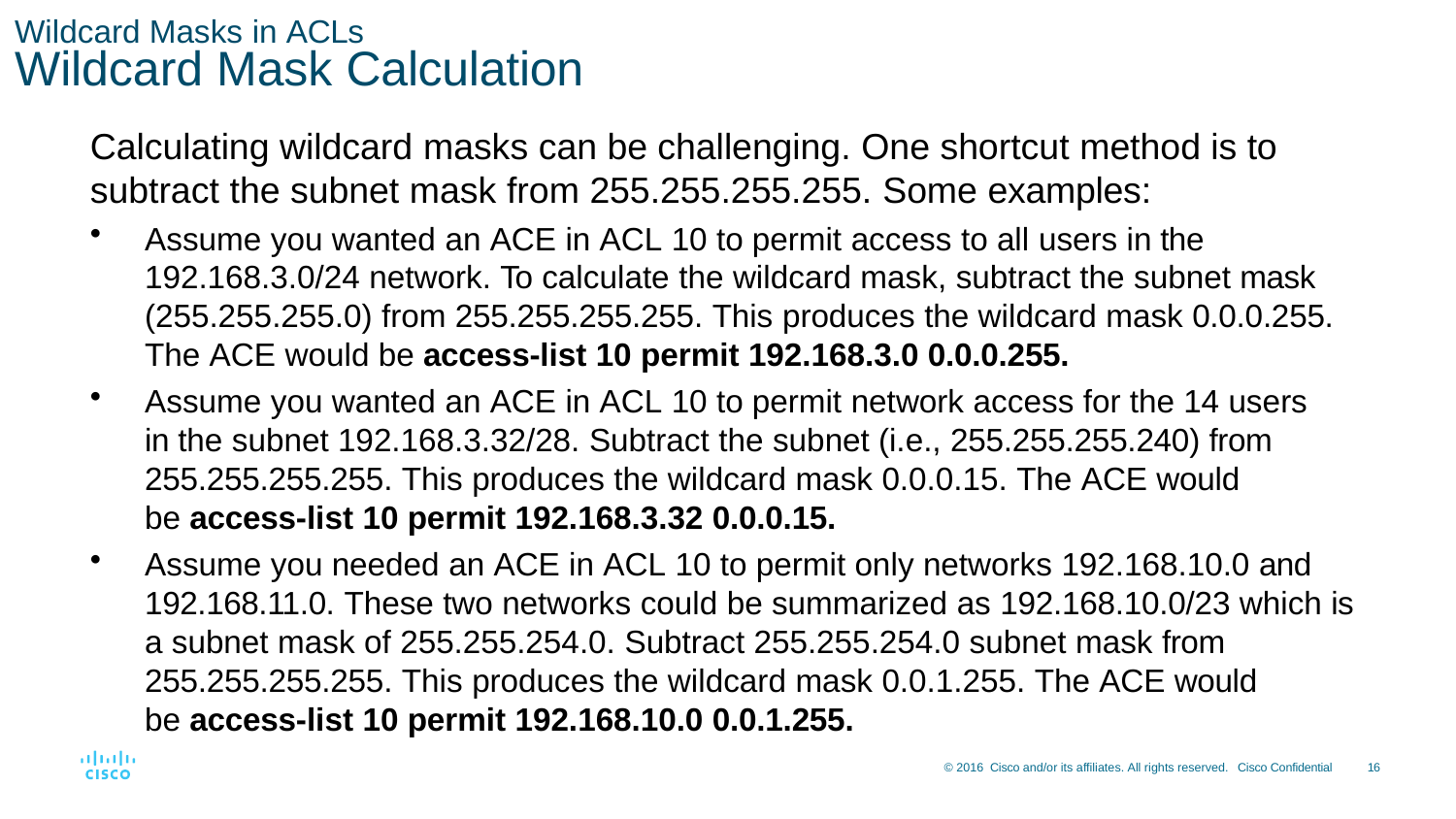

Wildcard Masks in ACLs
# Wildcard Mask Calculation
Calculating wildcard masks can be challenging. One shortcut method is to subtract the subnet mask from 255.255.255.255. Some examples:
Assume you wanted an ACE in ACL 10 to permit access to all users in the 192.168.3.0/24 network. To calculate the wildcard mask, subtract the subnet mask (255.255.255.0) from 255.255.255.255. This produces the wildcard mask 0.0.0.255.
The ACE would be access-list 10 permit 192.168.3.0 0.0.0.255.
Assume you wanted an ACE in ACL 10 to permit network access for the 14 users in the subnet 192.168.3.32/28. Subtract the subnet (i.e., 255.255.255.240) from 255.255.255.255. This produces the wildcard mask 0.0.0.15. The ACE would
be access-list 10 permit 192.168.3.32 0.0.0.15.
Assume you needed an ACE in ACL 10 to permit only networks 192.168.10.0 and 192.168.11.0. These two networks could be summarized as 192.168.10.0/23 which is a subnet mask of 255.255.254.0. Subtract 255.255.254.0 subnet mask from 255.255.255.255. This produces the wildcard mask 0.0.1.255. The ACE would
be access-list 10 permit 192.168.10.0 0.0.1.255.
© 2016 Cisco and/or its affiliates. All rights reserved. Cisco Confidential
16